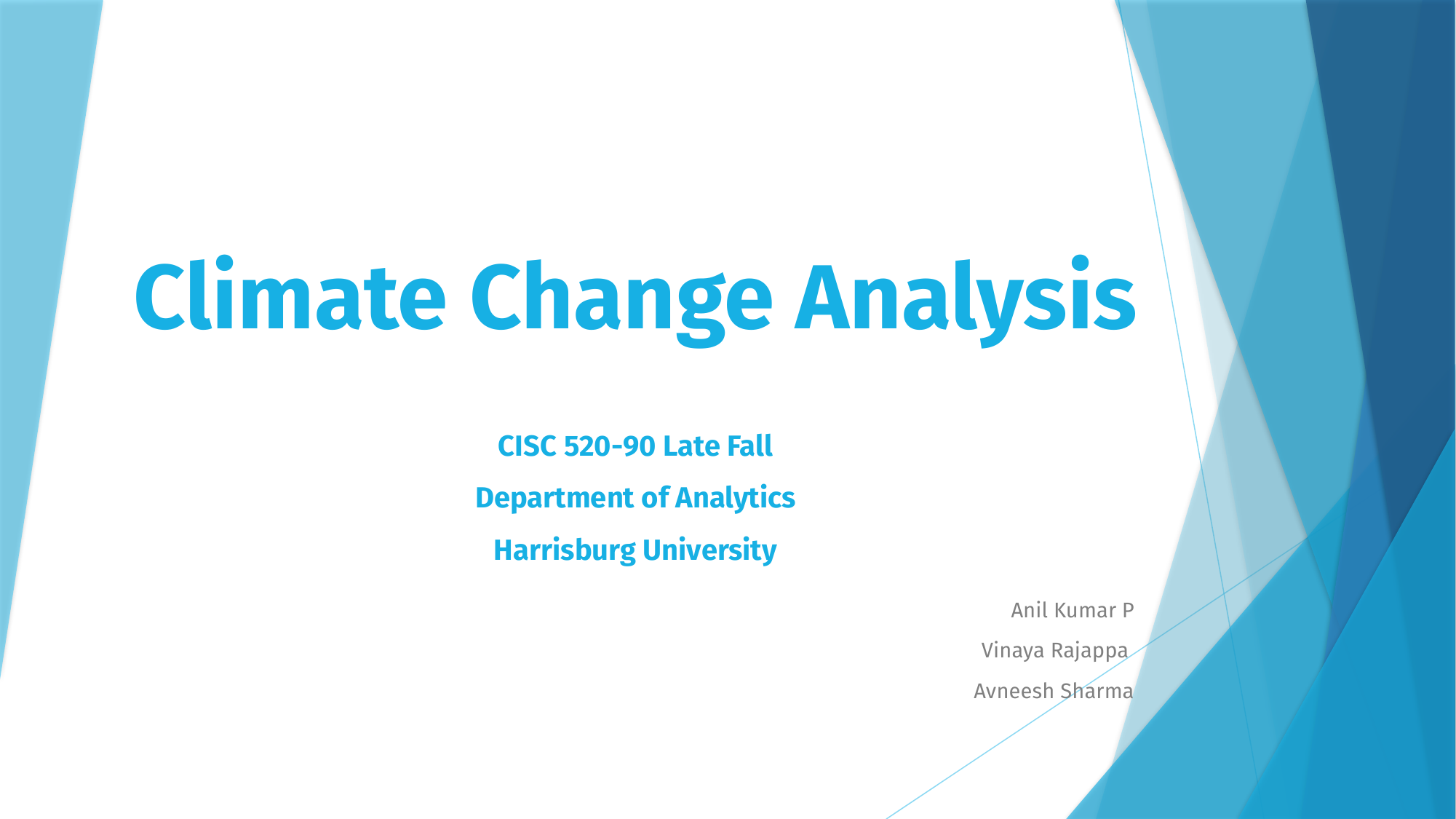

# Climate Change Analysis
CISC 520-90 Late Fall
Department of Analytics
Harrisburg University
Anil Kumar P
 Vinaya Rajappa
Avneesh Sharma